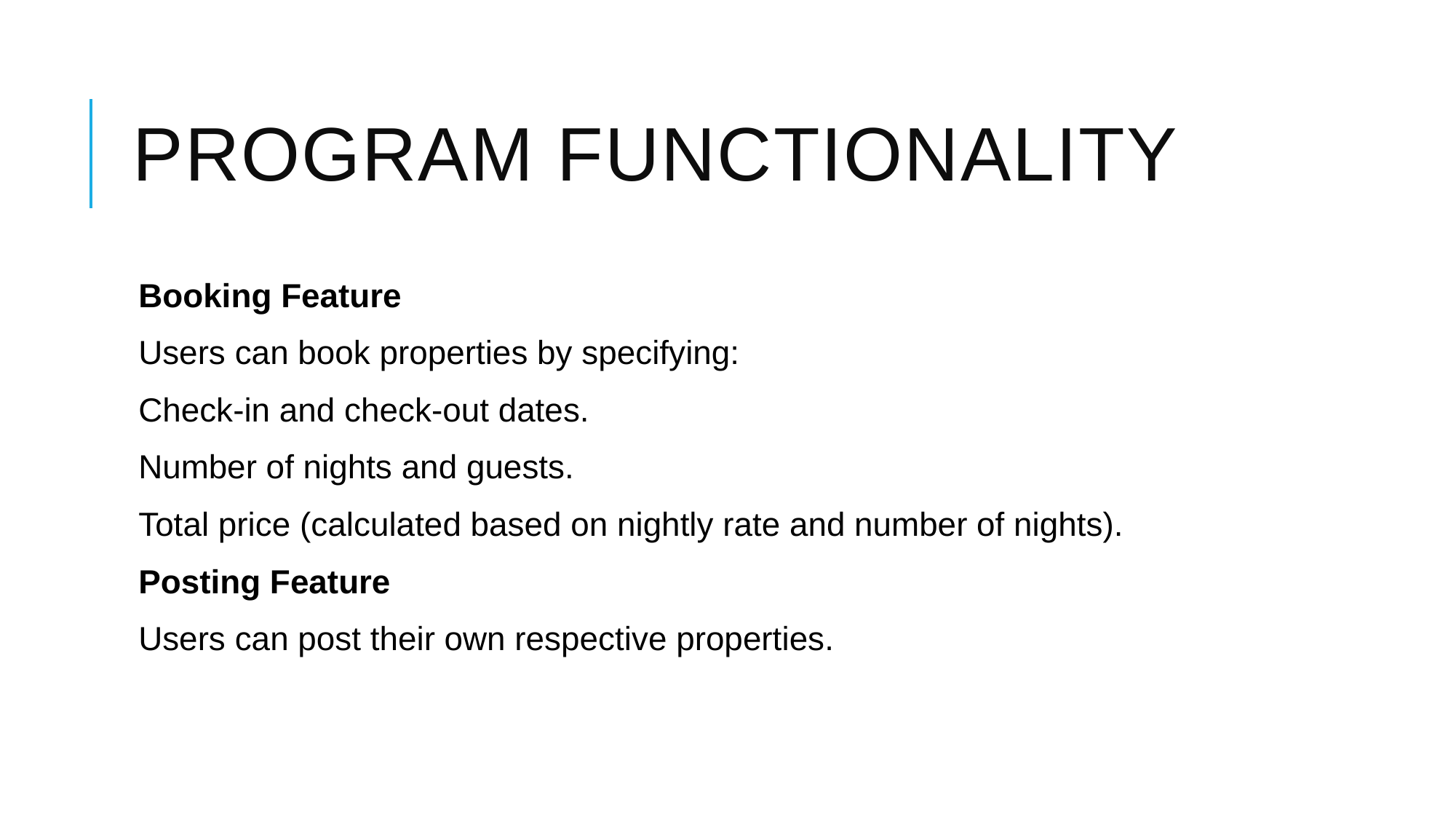

# Program Functionality
Booking Feature
Users can book properties by specifying:
Check-in and check-out dates.
Number of nights and guests.
Total price (calculated based on nightly rate and number of nights).
Posting Feature
Users can post their own respective properties.